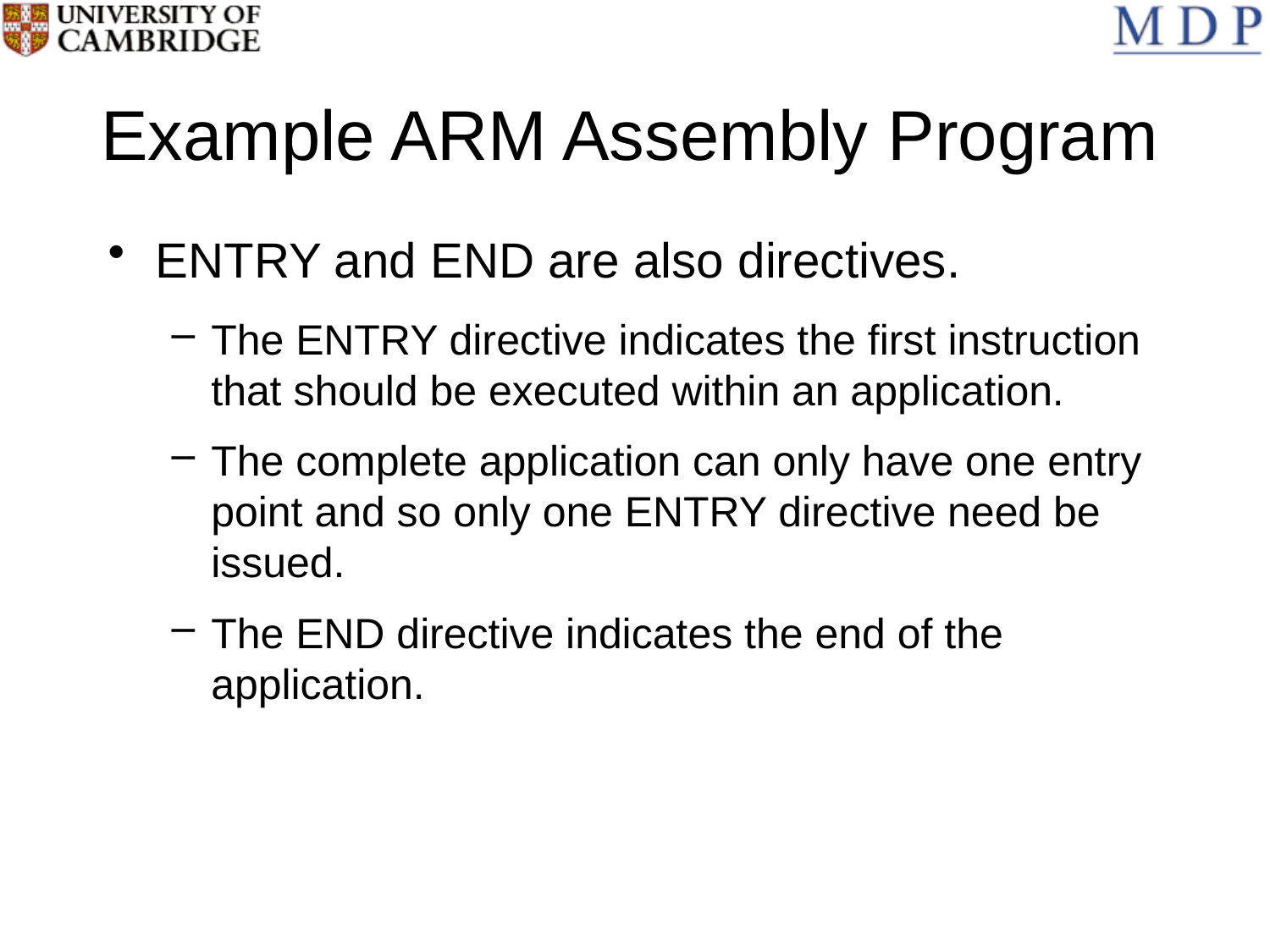

# Example ARM Assembly Program
ENTRY and END are also directives.
The ENTRY directive indicates the first instruction that should be executed within an application.
The complete application can only have one entry point and so only one ENTRY directive need be issued.
The END directive indicates the end of the application.